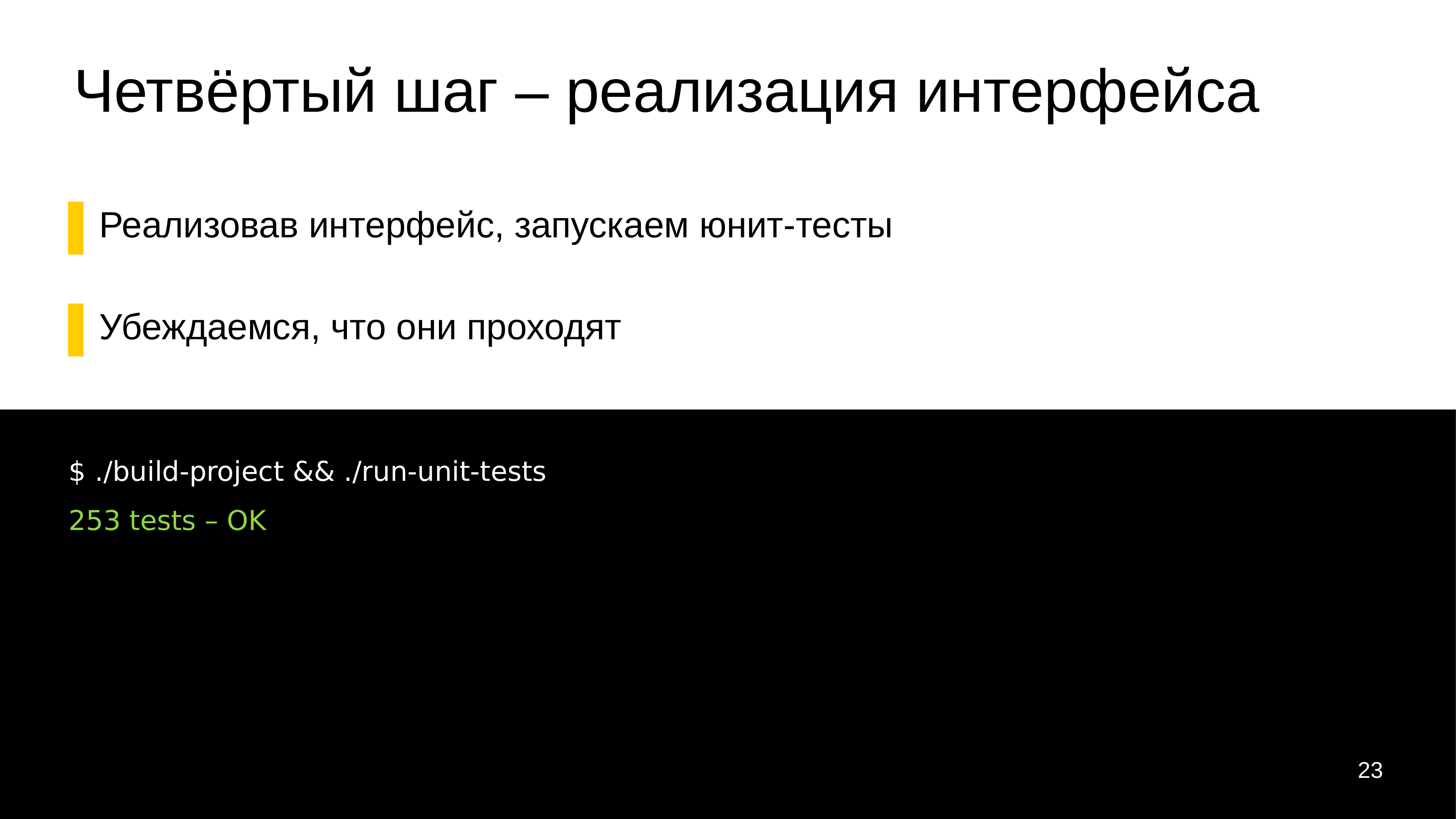

# Четвёртый шаг – реализация интерфейса
Реализовав интерфейс, запускаем юнит-тесты

Убеждаемся, что они проходят
$ ./build-project && ./run-unit-tests
253 tests – OK

23